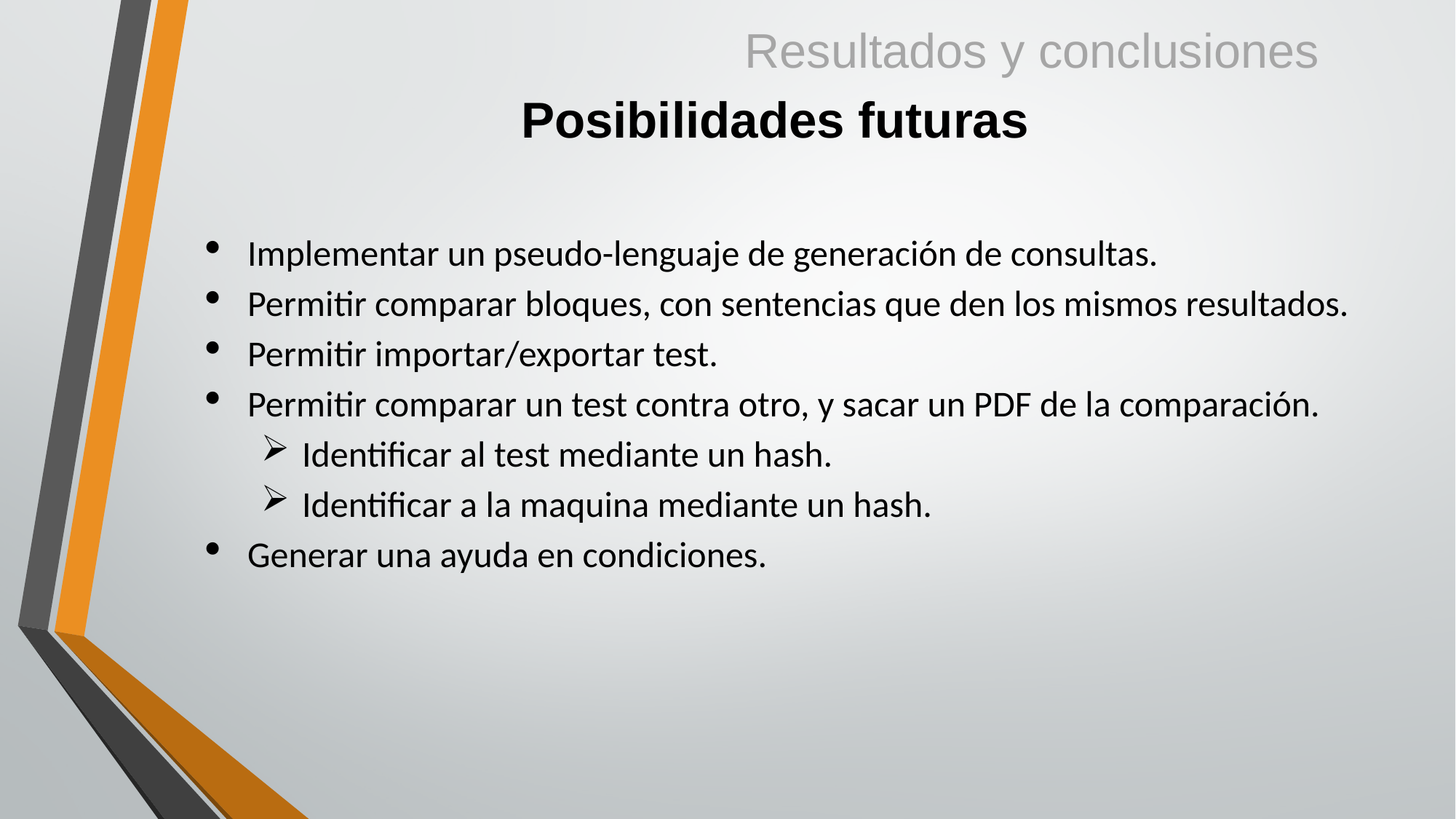

Resultados y conclusiones
# Posibilidades futuras
Implementar un pseudo-lenguaje de generación de consultas.
Permitir comparar bloques, con sentencias que den los mismos resultados.
Permitir importar/exportar test.
Permitir comparar un test contra otro, y sacar un PDF de la comparación.
Identificar al test mediante un hash.
Identificar a la maquina mediante un hash.
Generar una ayuda en condiciones.